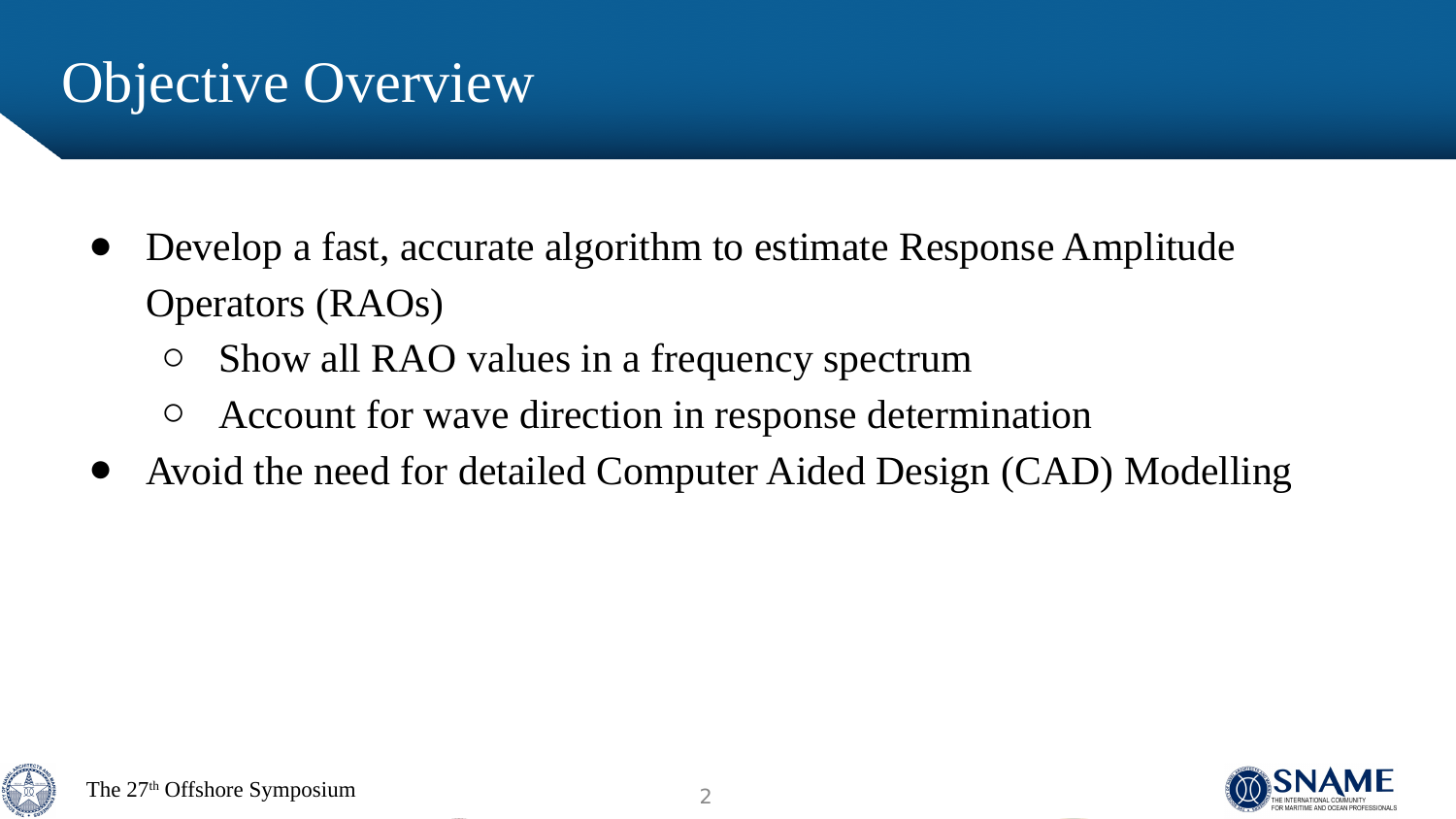

# Objective Overview

Develop a fast, accurate algorithm to estimate Response Amplitude Operators (RAOs)
Show all RAO values in a frequency spectrum
Account for wave direction in response determination
Avoid the need for detailed Computer Aided Design (CAD) Modelling

The 27th Offshore Symposium
2